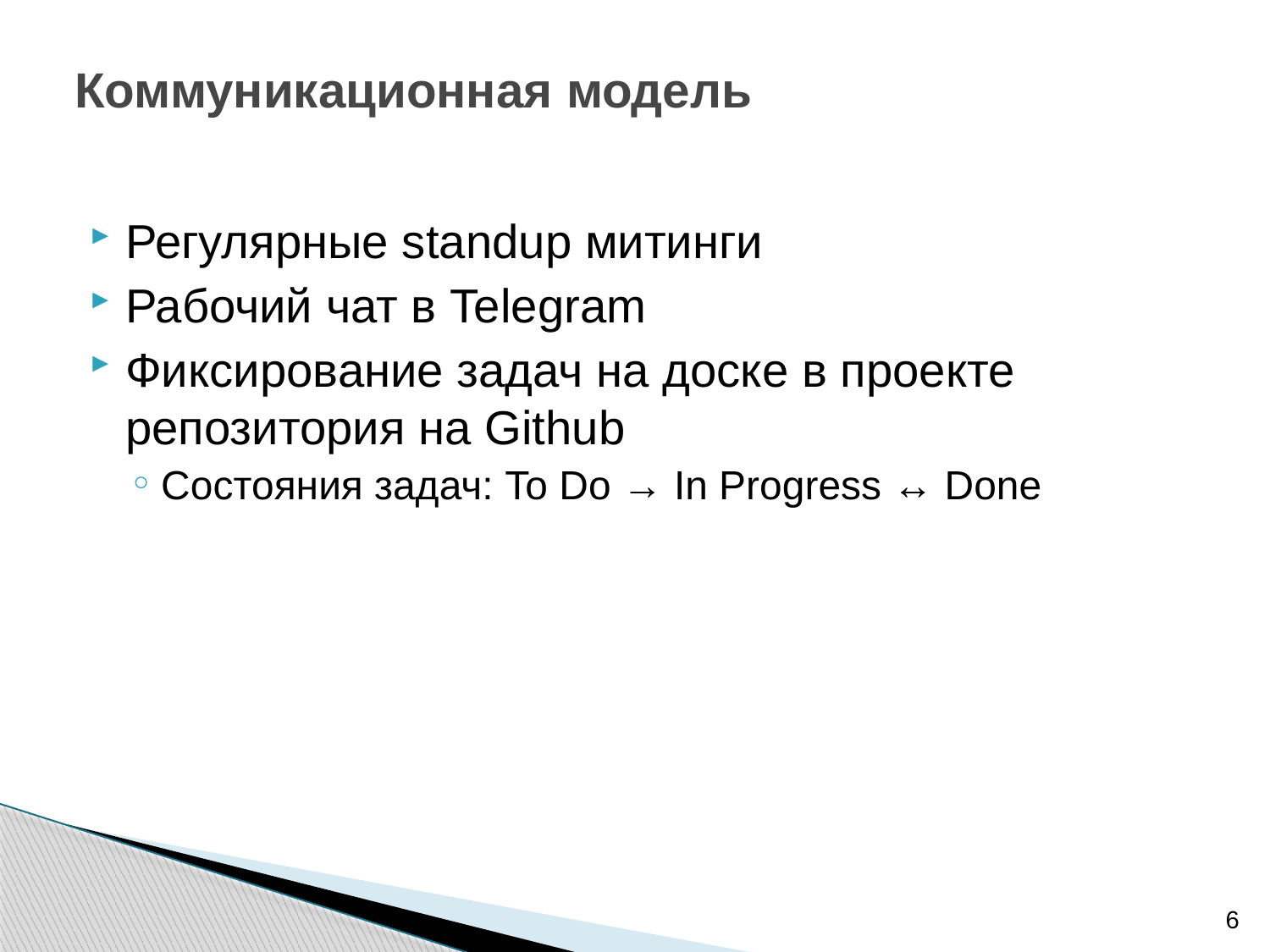

# Коммуникационная модель
Регулярные standup митинги
Рабочий чат в Telegram
Фиксирование задач на доске в проекте репозитория на Github
Состояния задач: To Do → In Progress ↔ Done
6